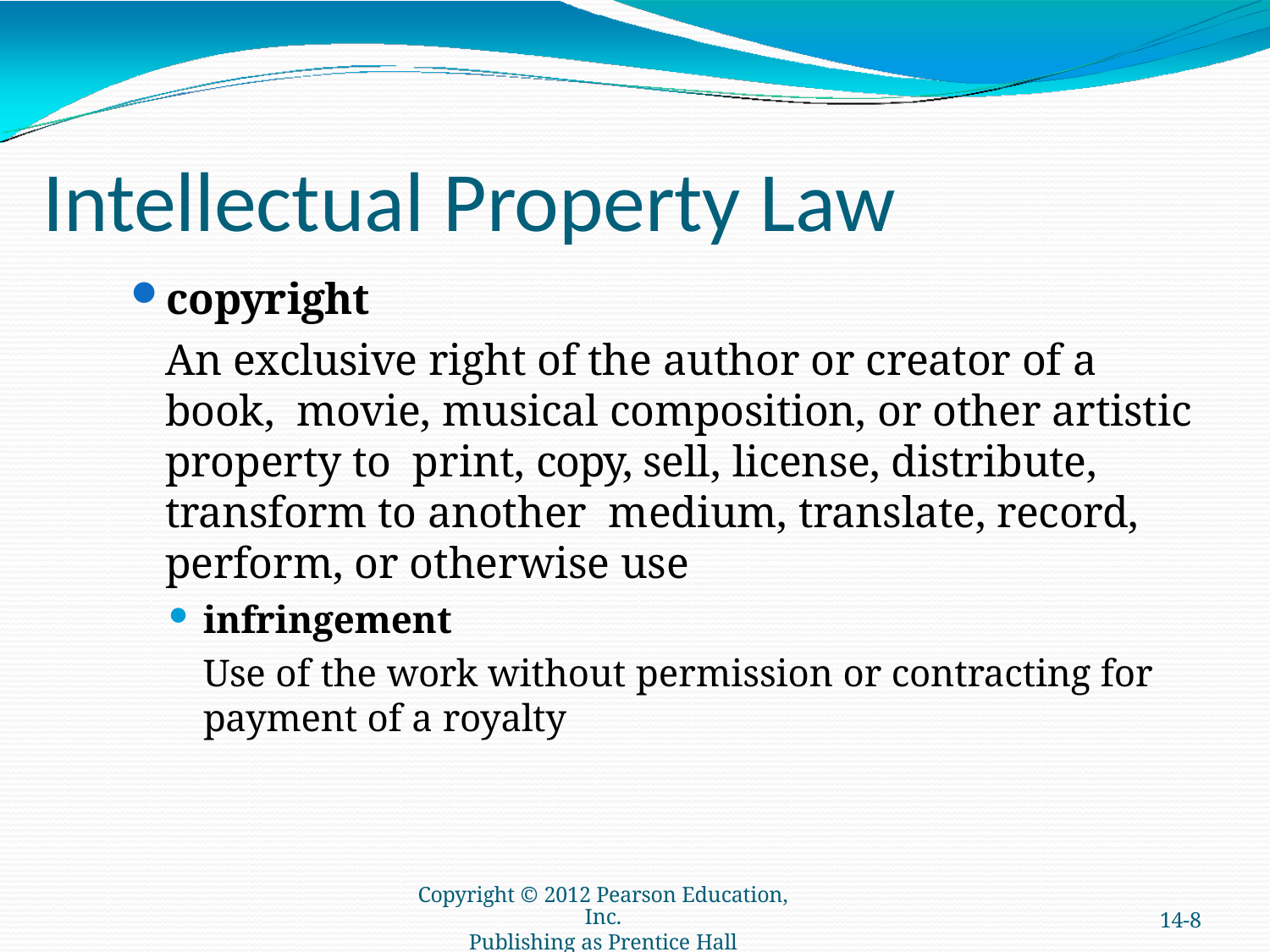

# Intellectual Property Law
copyright
An exclusive right of the author or creator of a book,  movie, musical composition, or other artistic property to  print, copy, sell, license, distribute, transform to another  medium, translate, record, perform, or otherwise use
infringement
Use of the work without permission or contracting for
payment of a royalty
Copyright © 2012 Pearson Education, Inc.
Publishing as Prentice Hall
14-8